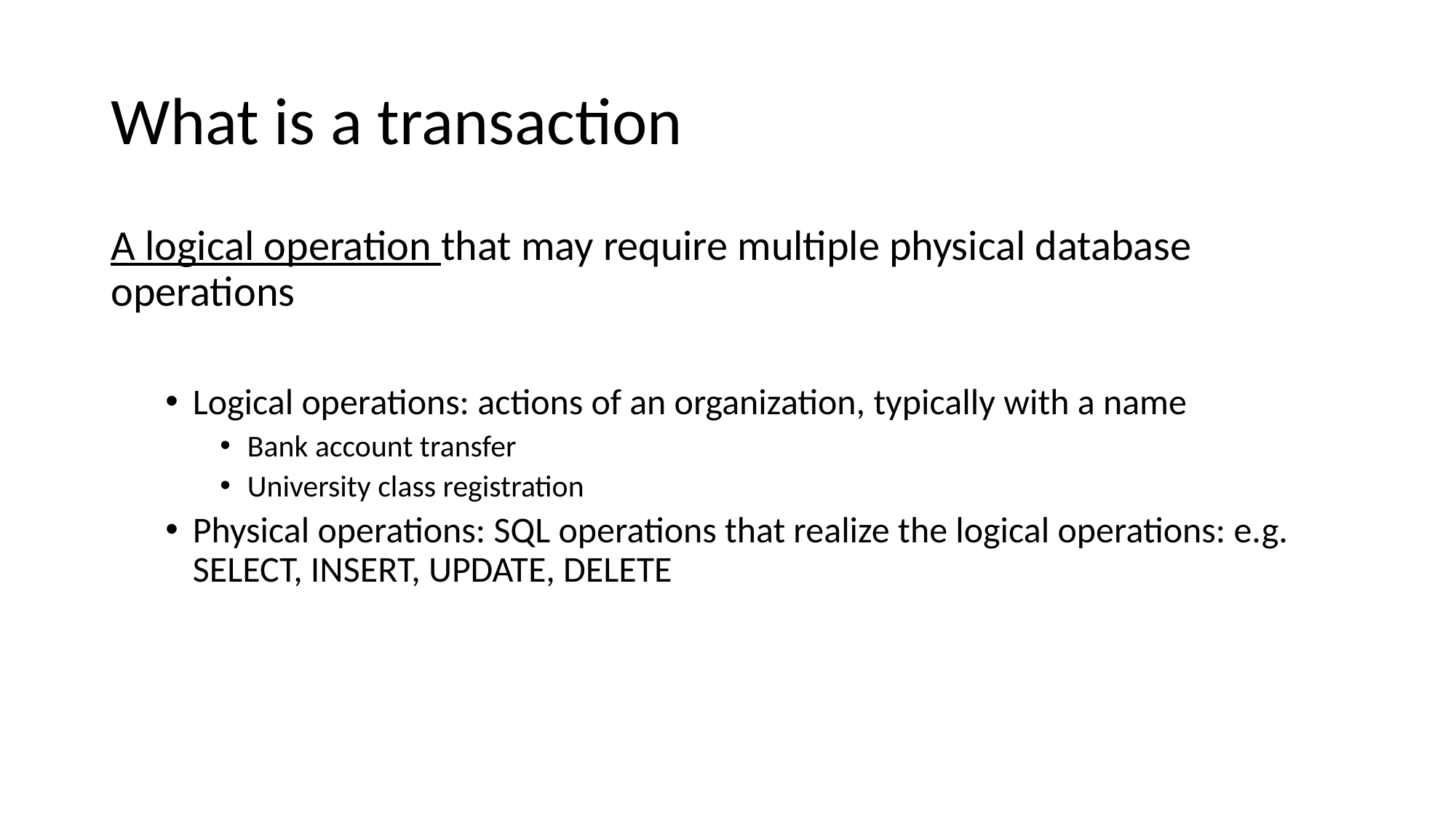

# What is a transaction
A logical operation that may require multiple physical database operations

Logical operations: actions of an organization, typically with a name
Bank account transfer
University class registration
Physical operations: SQL operations that realize the logical operations: e.g. SELECT, INSERT, UPDATE, DELETE